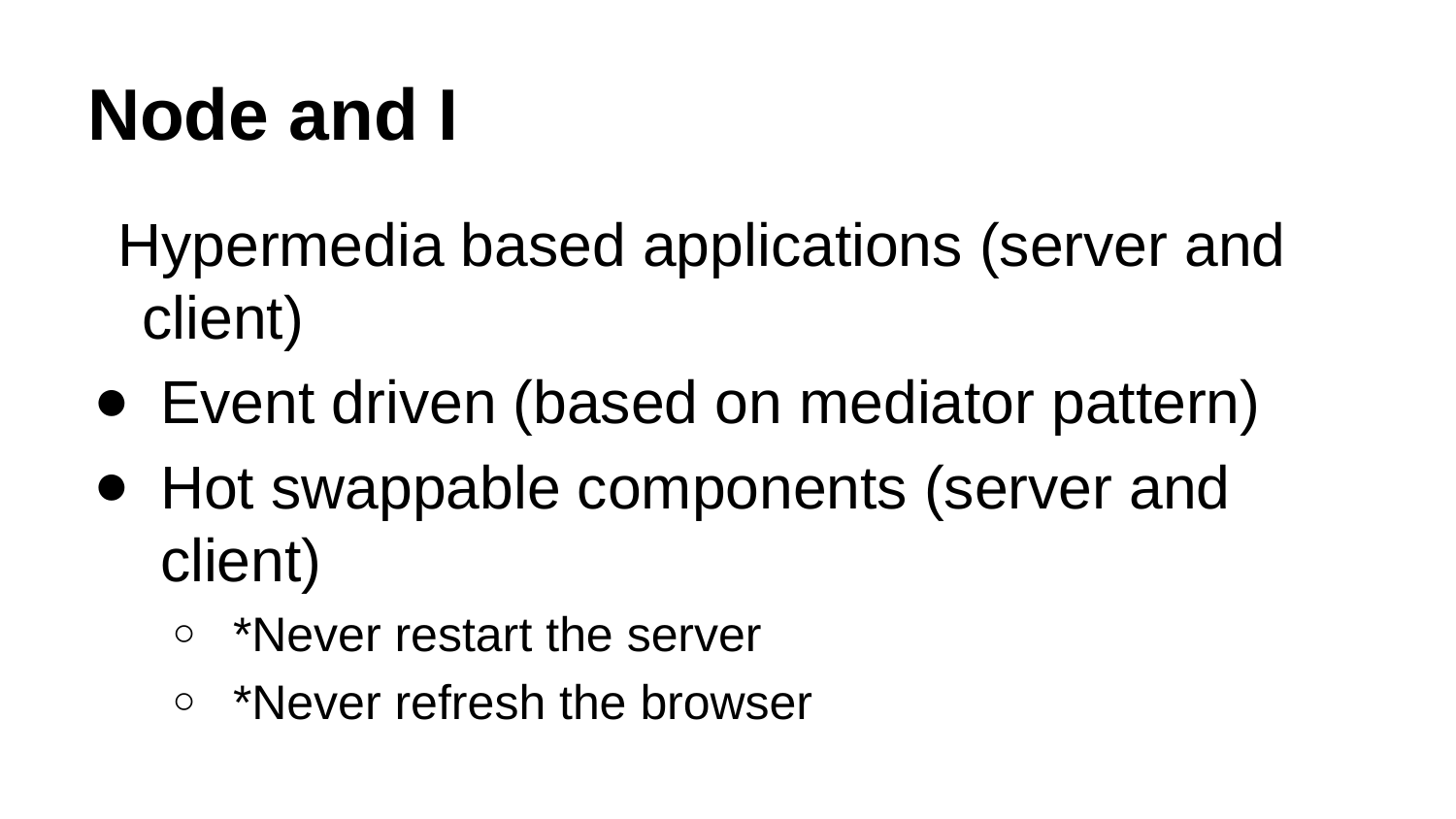

# Node and I
Hypermedia based applications (server and client)
Event driven (based on mediator pattern)
Hot swappable components (server and client)
*Never restart the server
*Never refresh the browser